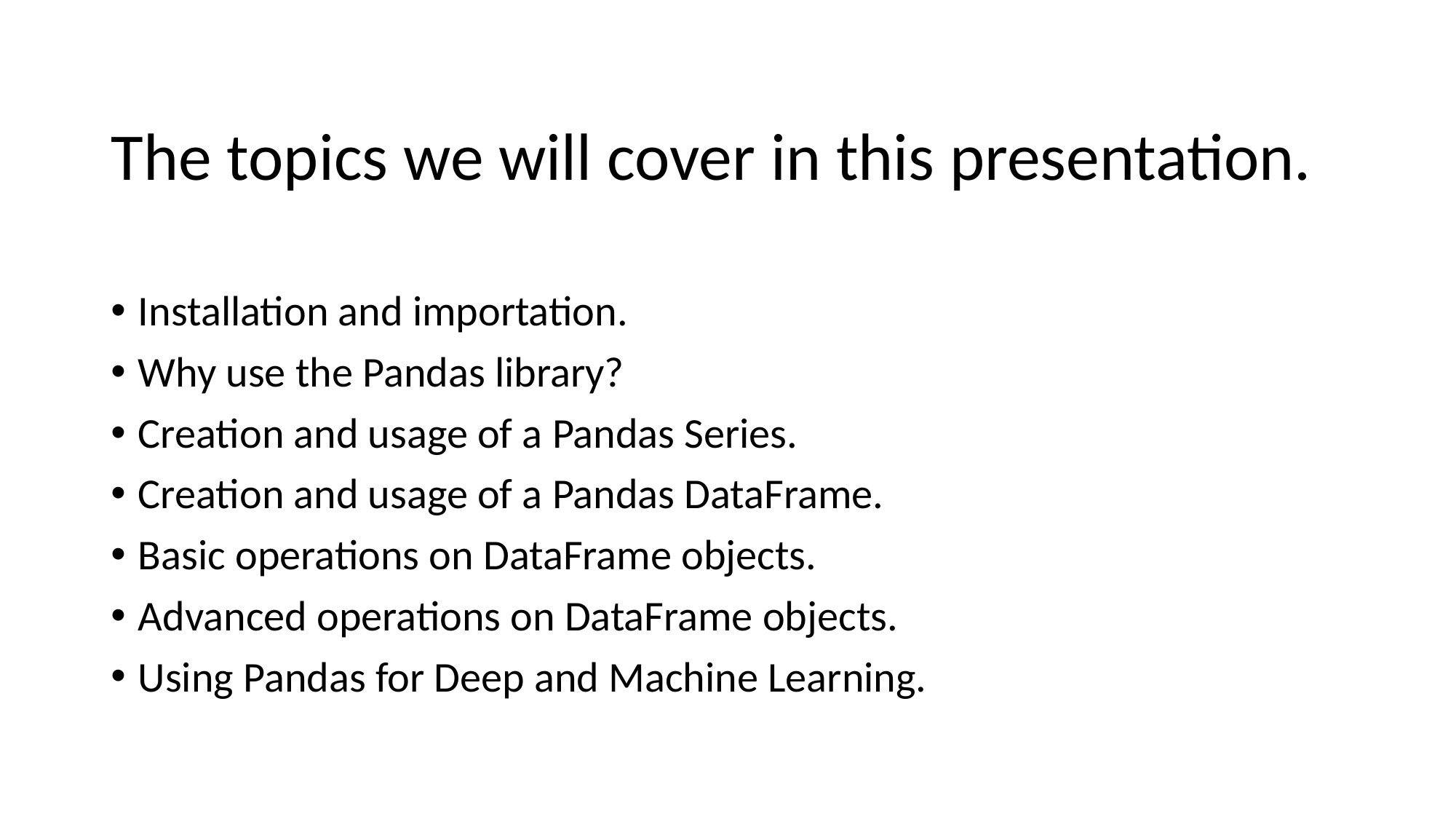

# The topics we will cover in this presentation.

Installation and importation.
Why use the Pandas library?
Creation and usage of a Pandas Series.
Creation and usage of a Pandas DataFrame.
Basic operations on DataFrame objects.
Advanced operations on DataFrame objects.
Using Pandas for Deep and Machine Learning.